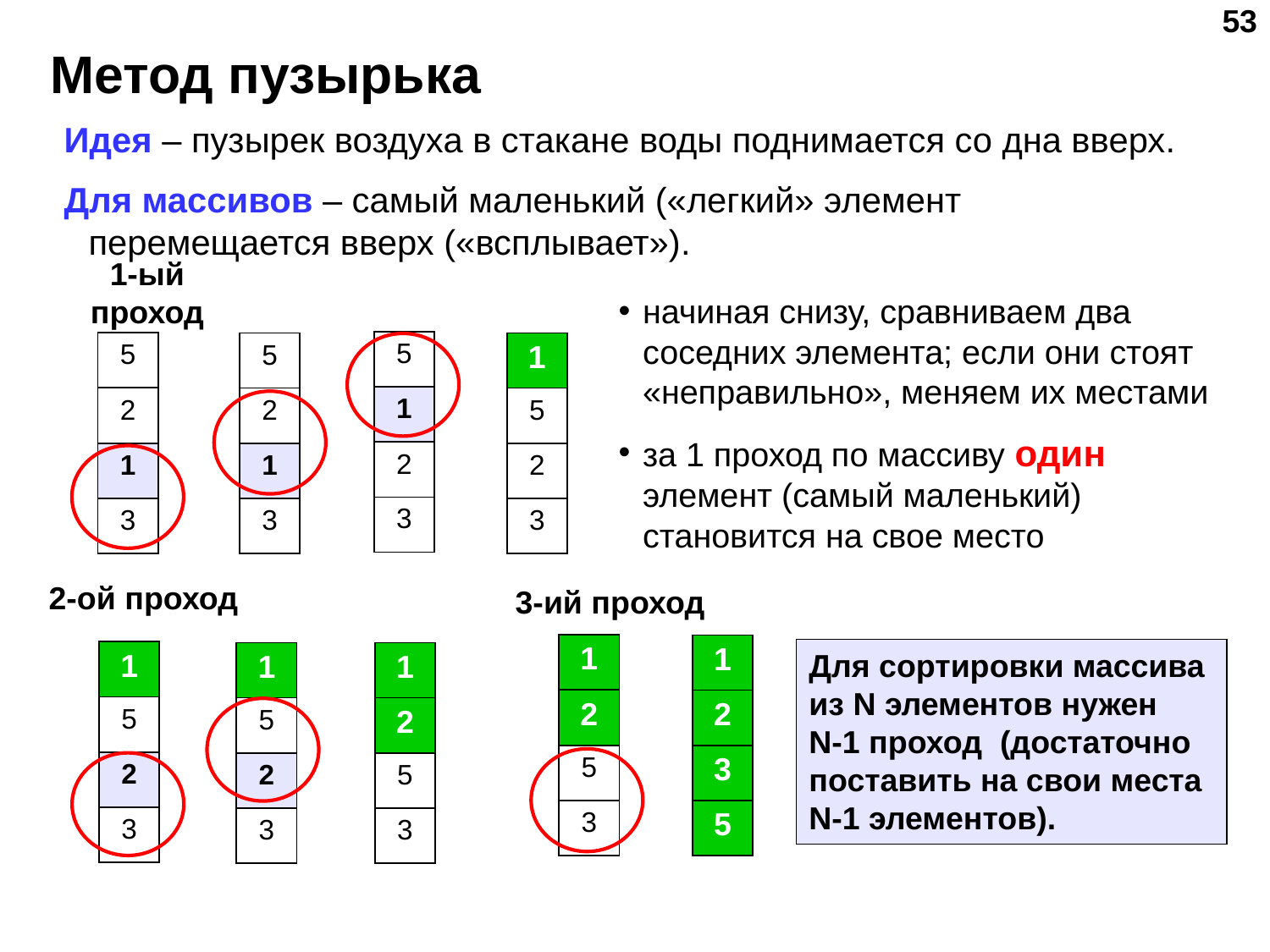

53
# Метод пузырька
Идея – пузырек воздуха в стакане воды поднимается со дна вверх.
Для массивов – самый маленький («легкий» элемент перемещается вверх («всплывает»).
1-ый проход
начиная снизу, сравниваем два соседних элемента; если они стоят «неправильно», меняем их местами
за 1 проход по массиву один элемент (самый маленький) становится на свое место
| 5 |
| --- |
| 1 |
| 2 |
| 3 |
| 5 |
| --- |
| 2 |
| 1 |
| 3 |
| 5 |
| --- |
| 2 |
| 1 |
| 3 |
| 1 |
| --- |
| 5 |
| 2 |
| 3 |

2-ой проход
3-ий проход
| 1 |
| --- |
| 2 |
| 5 |
| 3 |
| 1 |
| --- |
| 2 |
| 3 |
| 5 |
Для сортировки массива из N элементов нужен
N-1 проход  (достаточно поставить на свои места N-1 элементов).
| 1 |
| --- |
| 5 |
| 2 |
| 3 |
| 1 |
| --- |
| 5 |
| 2 |
| 3 |
| 1 |
| --- |
| 2 |
| 5 |
| 3 |